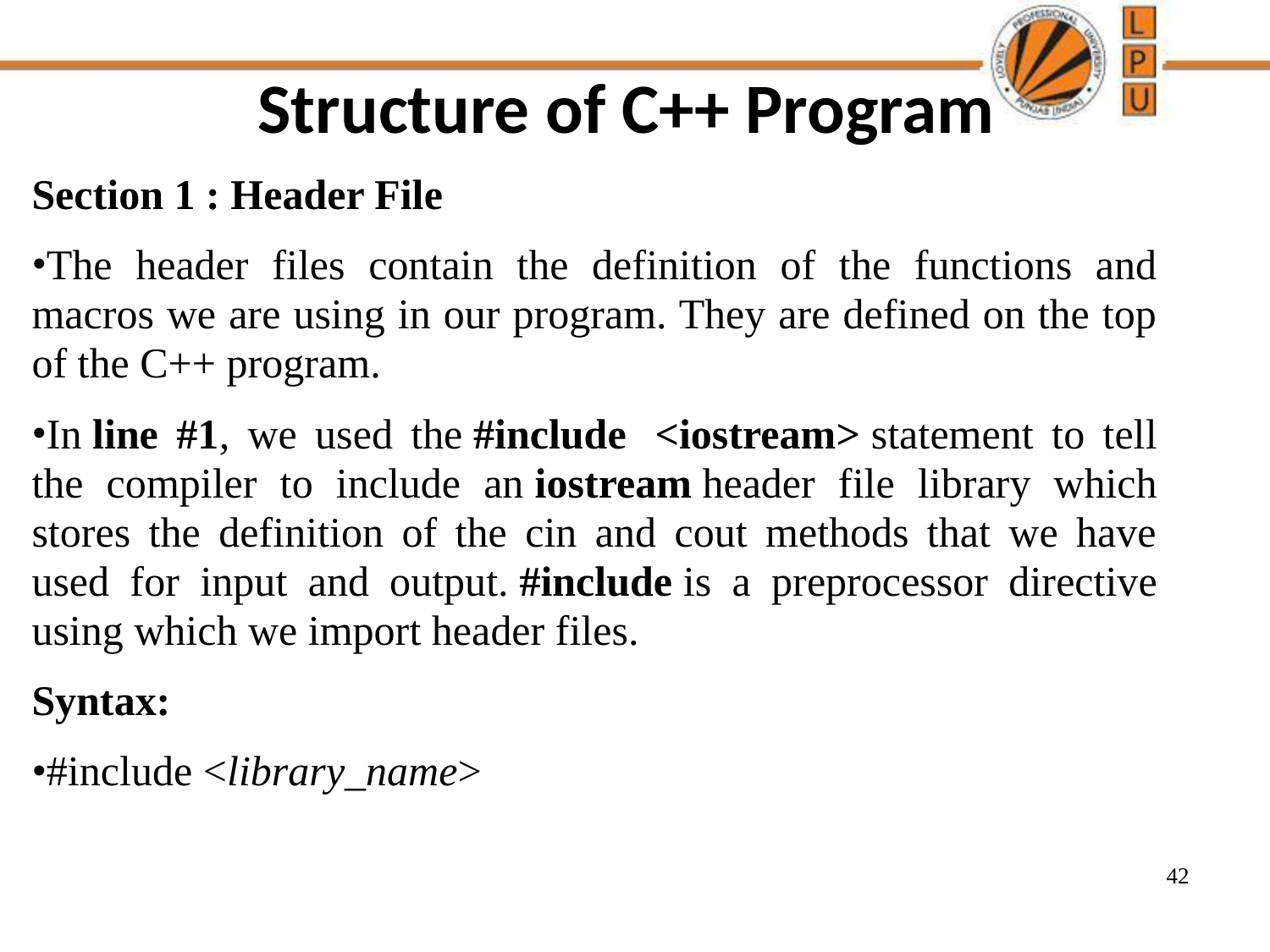

# Structure of C++ Program
Section 1 : Header File
The header files contain the definition of the functions and macros we are using in our program. They are defined on the top of the C++ program.
In line #1, we used the #include  <iostream> statement to tell the compiler to include an iostream header file library which stores the definition of the cin and cout methods that we have used for input and output. #include is a preprocessor directive using which we import header files.
Syntax:
#include <library_name>
42